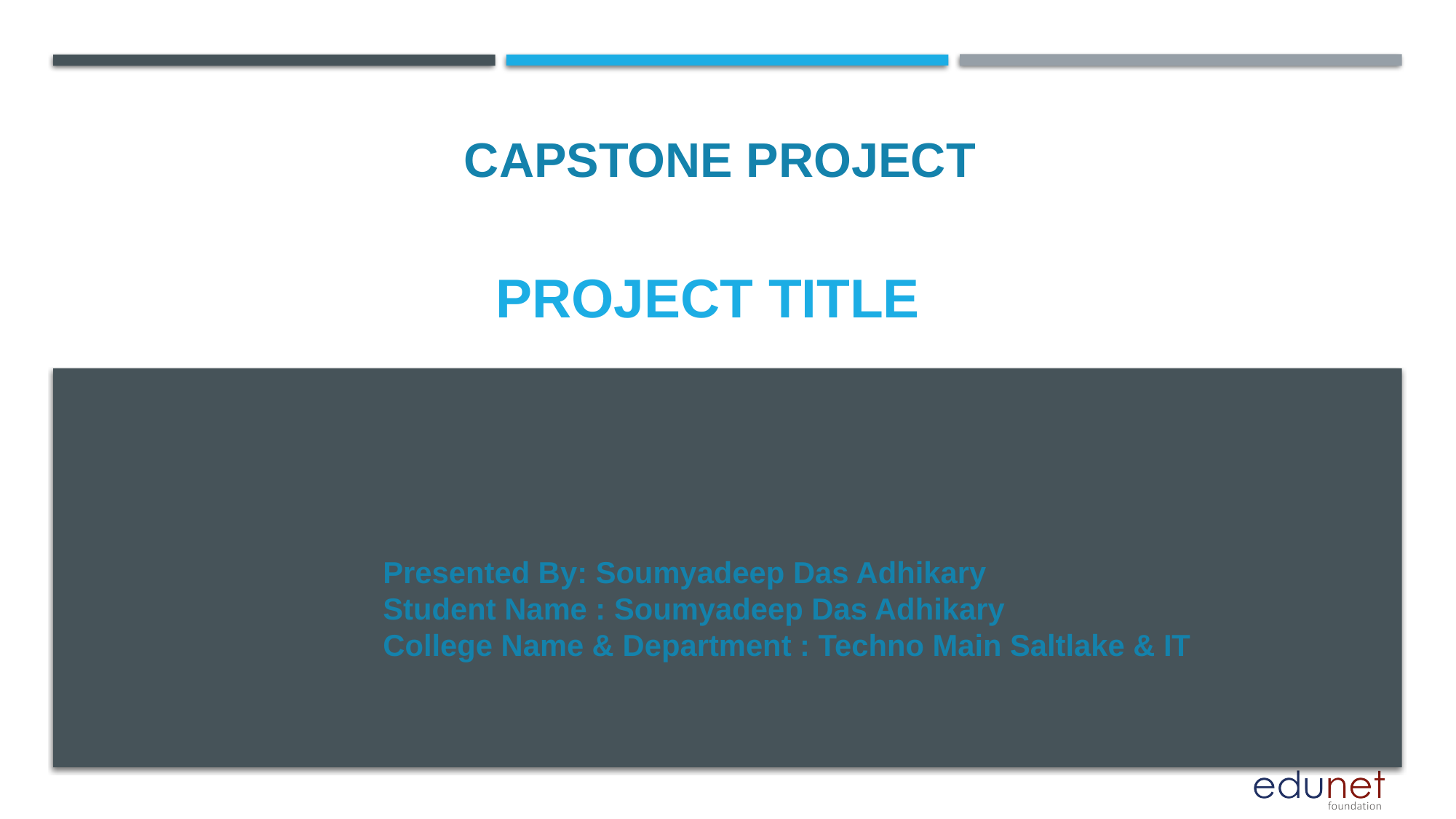

CAPSTONE PROJECT
# PROJECT TITLE
Presented By: Soumyadeep Das Adhikary
Student Name : Soumyadeep Das Adhikary
College Name & Department : Techno Main Saltlake & IT